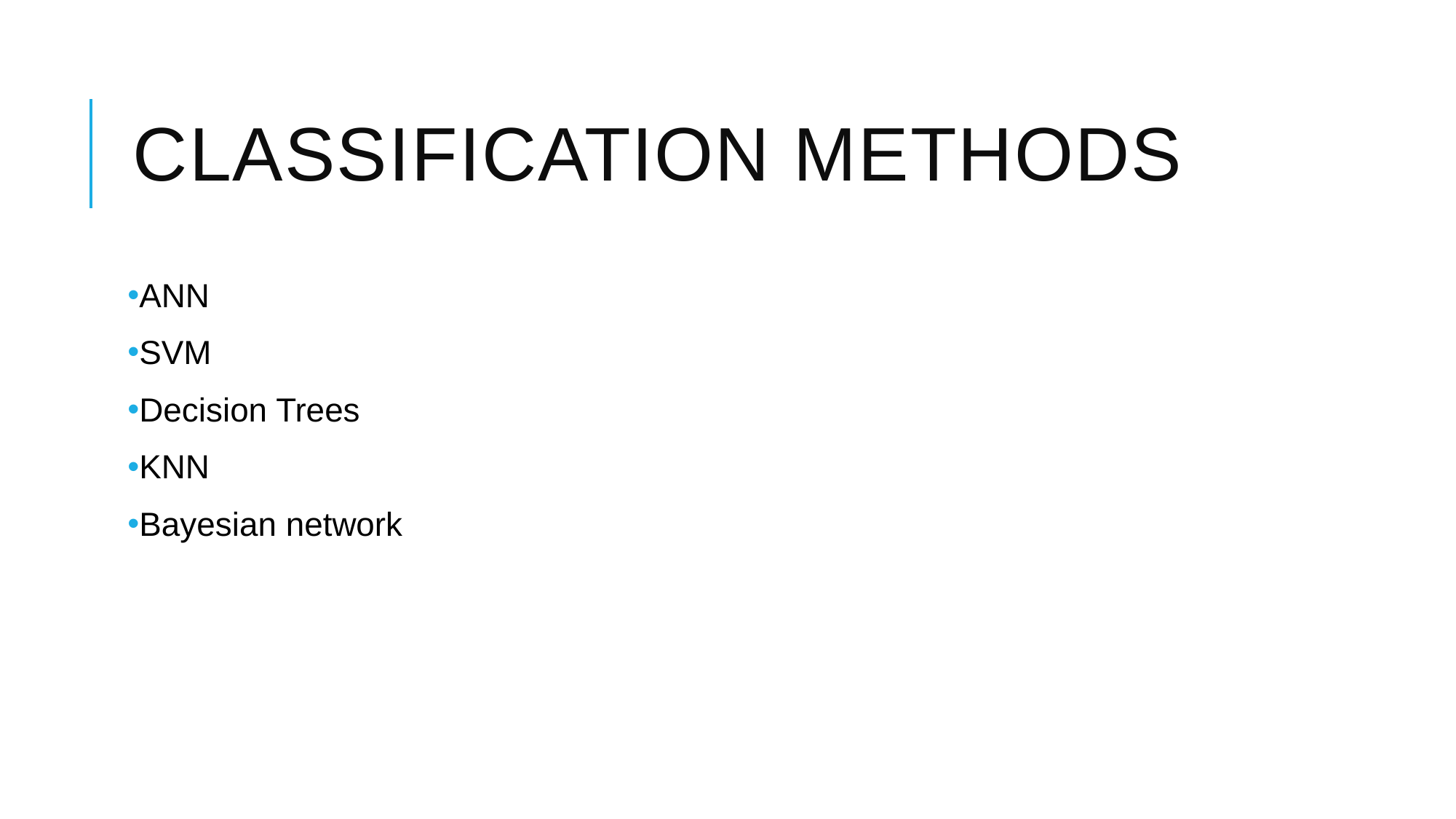

# Classification methods
ANN
SVM
Decision Trees
KNN
Bayesian network